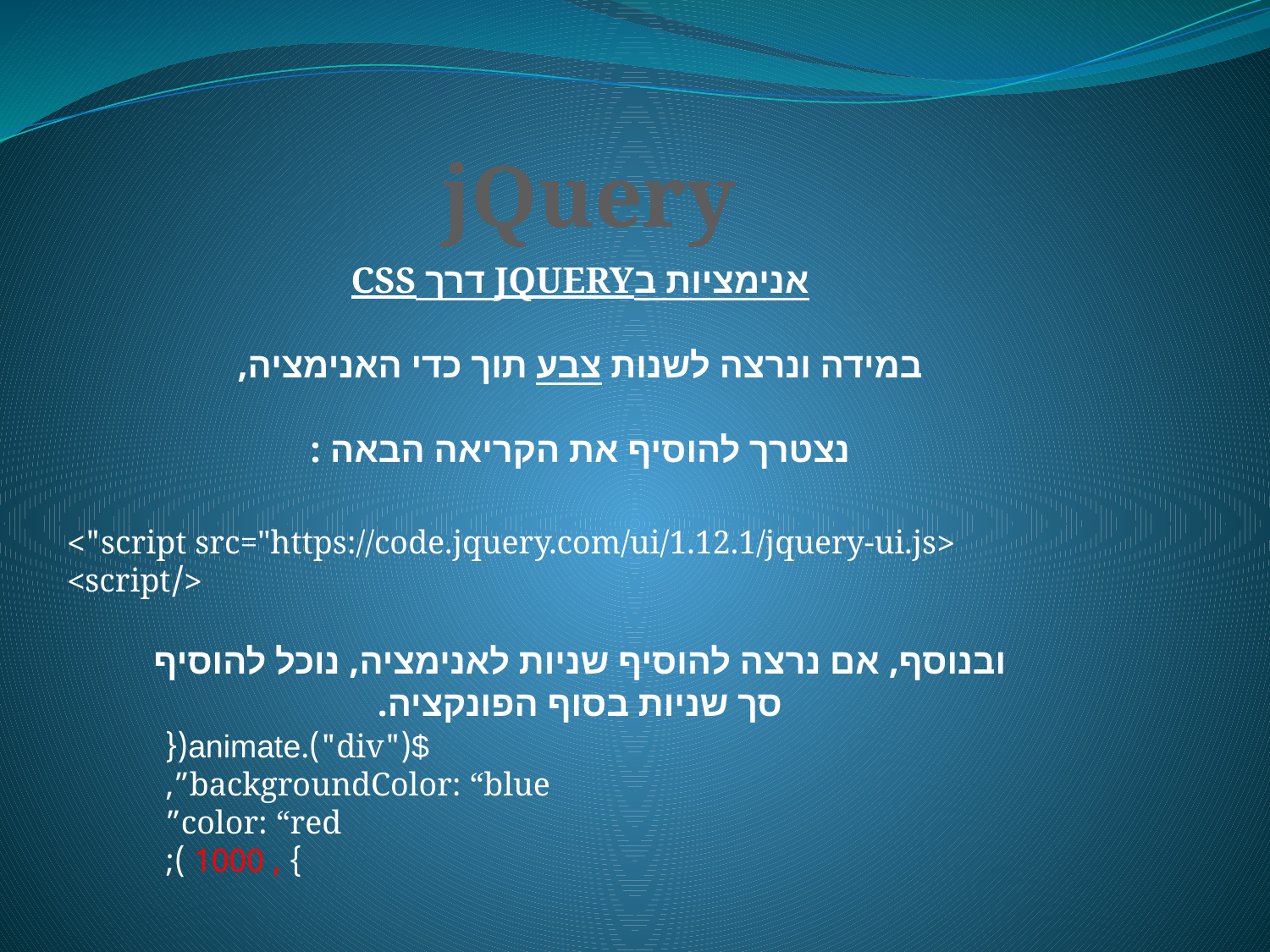

jQuery
אנימציות בJQUERY דרך CSS

במידה ונרצה לשנות צבע תוך כדי האנימציה,

נצטרך להוסיף את הקריאה הבאה :

ובנוסף, אם נרצה להוסיף שניות לאנימציה, נוכל להוסיף
סך שניות בסוף הפונקציה.

 <script src="https://code.jquery.com/ui/1.12.1/jquery-ui.js">
</script>

$("div").animate({
            backgroundColor: “blue”,
            color: “red”
        } , 1000 );